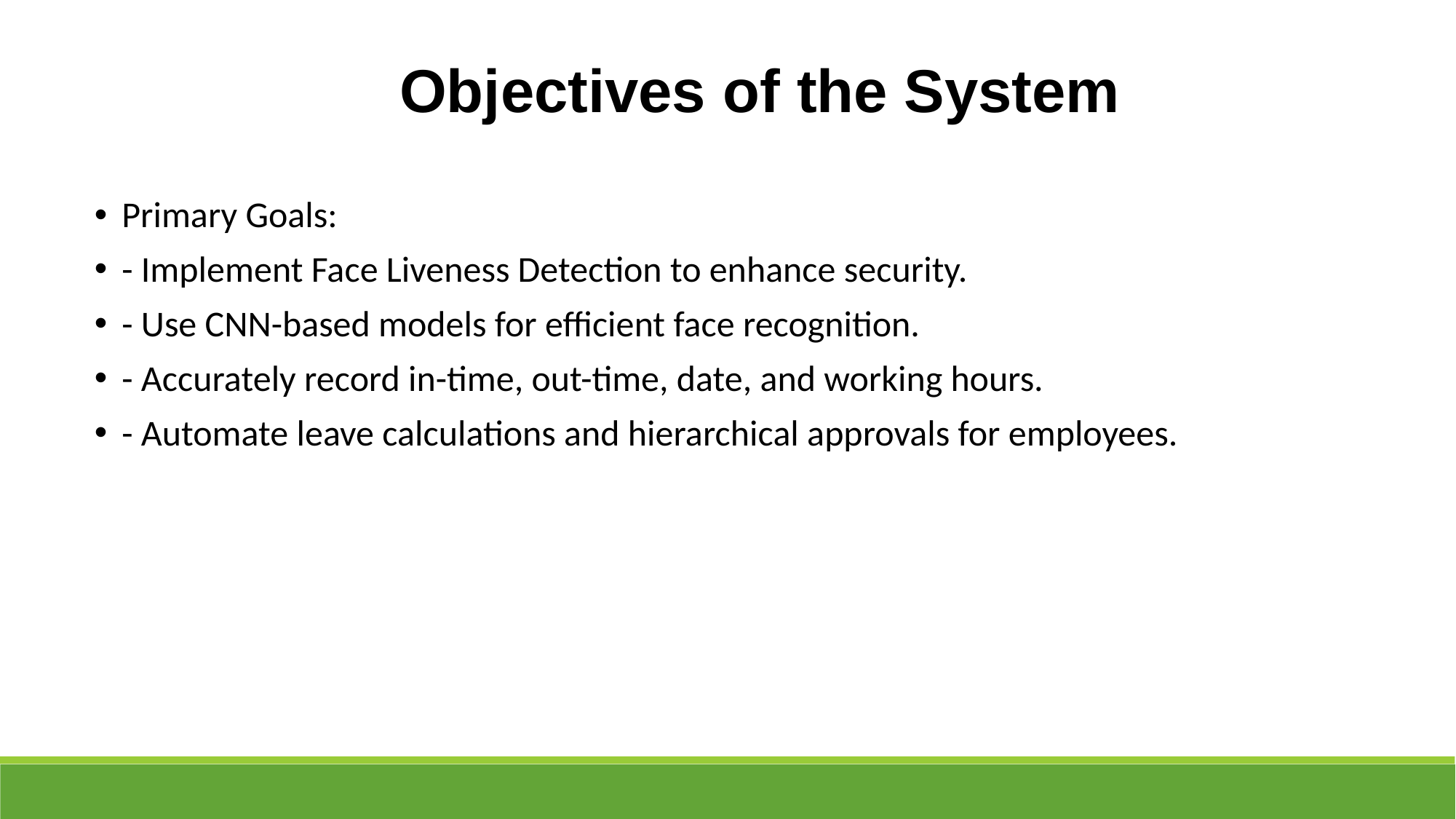

Objectives of the System
Primary Goals:
- Implement Face Liveness Detection to enhance security.
- Use CNN-based models for efficient face recognition.
- Accurately record in-time, out-time, date, and working hours.
- Automate leave calculations and hierarchical approvals for employees.